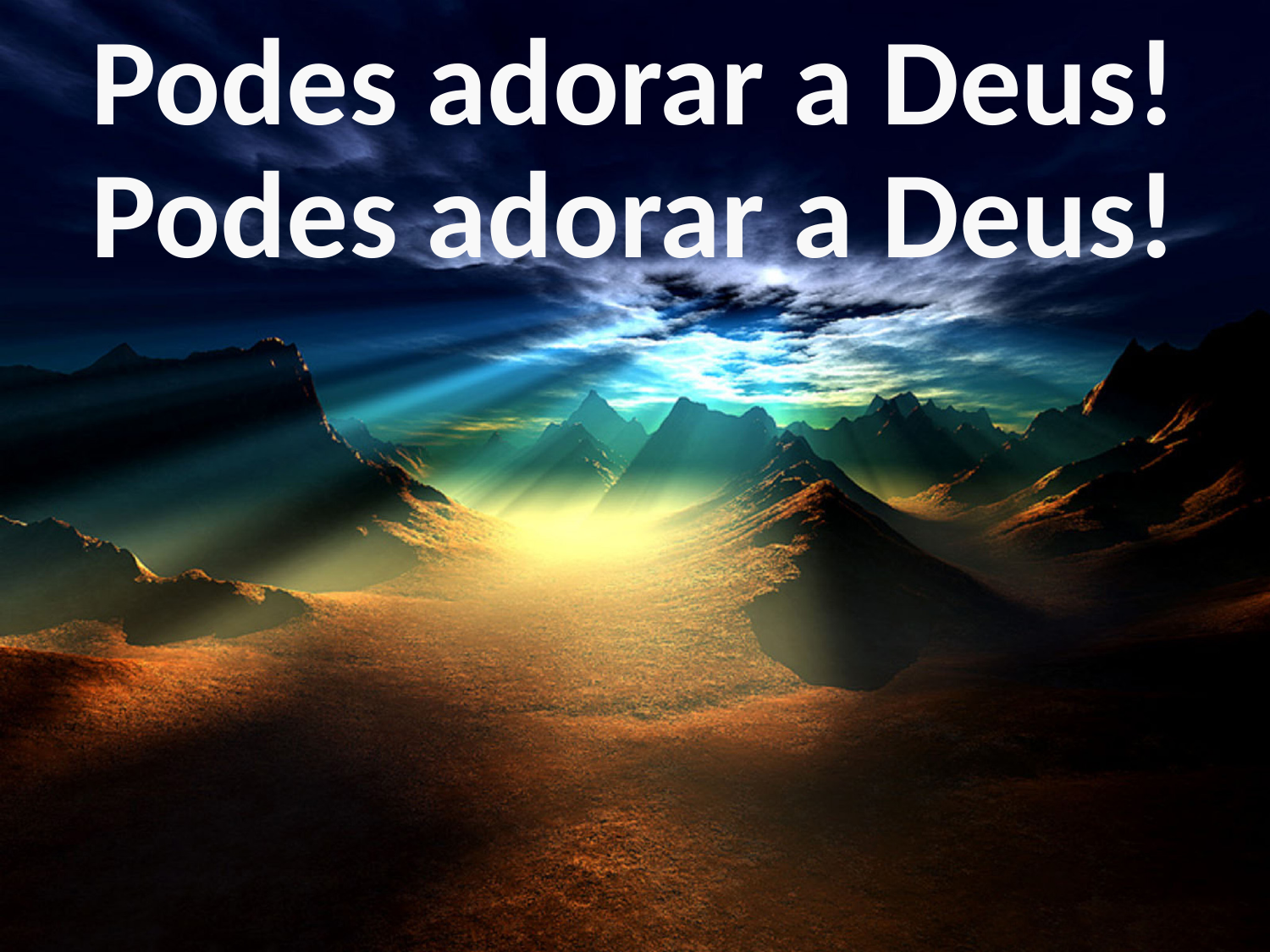

Podes adorar a Deus!
Podes adorar a Deus!